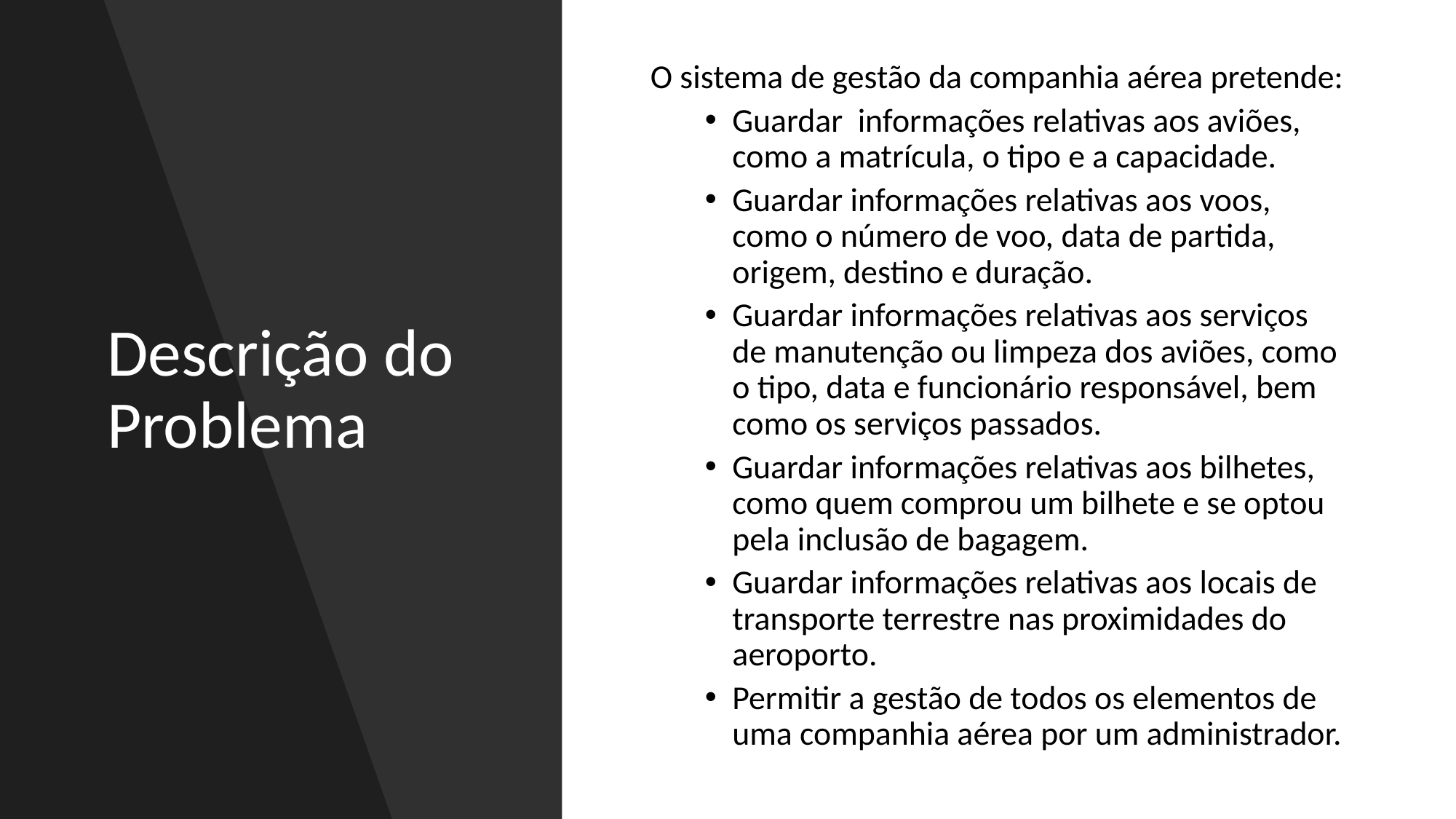

O sistema de gestão da companhia aérea pretende:
Guardar  informações relativas aos aviões, como a matrícula, o tipo e a capacidade.
Guardar informações relativas aos voos, como o número de voo, data de partida, origem, destino e duração.
Guardar informações relativas aos serviços de manutenção ou limpeza dos aviões, como o tipo, data e funcionário responsável, bem como os serviços passados.
Guardar informações relativas aos bilhetes, como quem comprou um bilhete e se optou pela inclusão de bagagem.
Guardar informações relativas aos locais de transporte terrestre nas proximidades do aeroporto.
Permitir a gestão de todos os elementos de uma companhia aérea por um administrador.
# Descrição do Problema